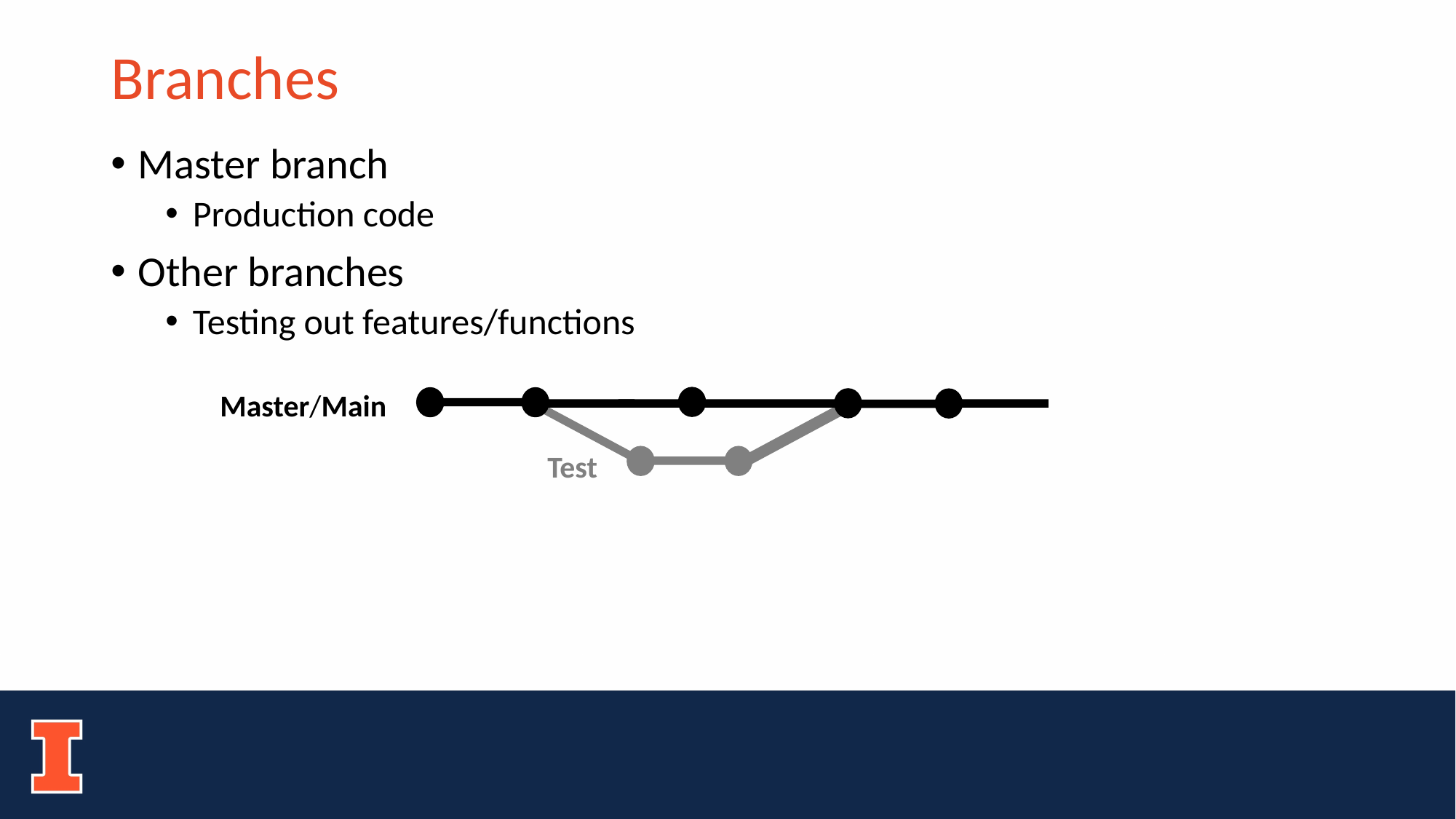

# Branches
Master branch
Production code
Other branches
Testing out features/functions

Master/Main

			Test